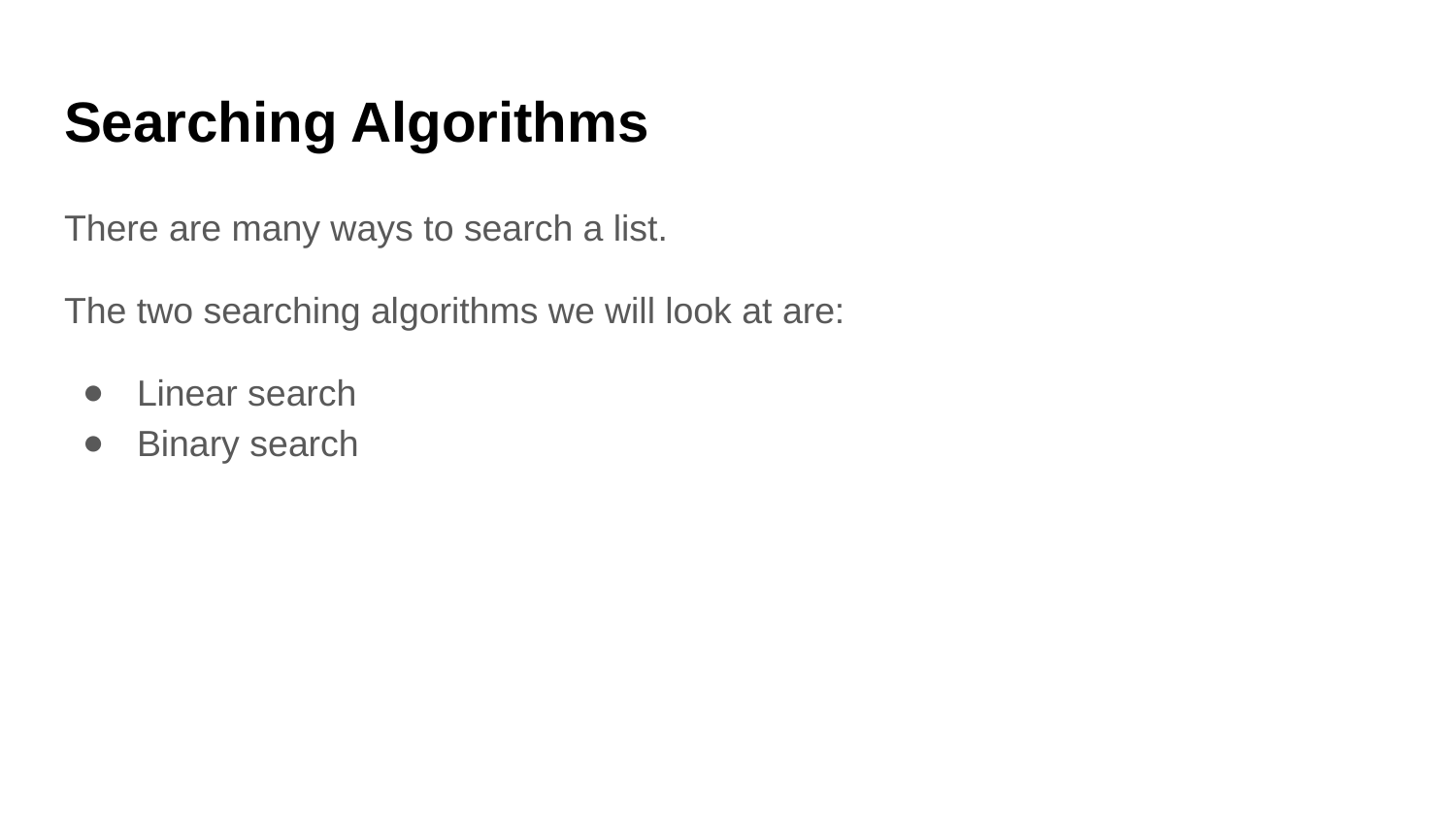

# Searching Algorithms
There are many ways to search a list.
The two searching algorithms we will look at are:
Linear search
Binary search